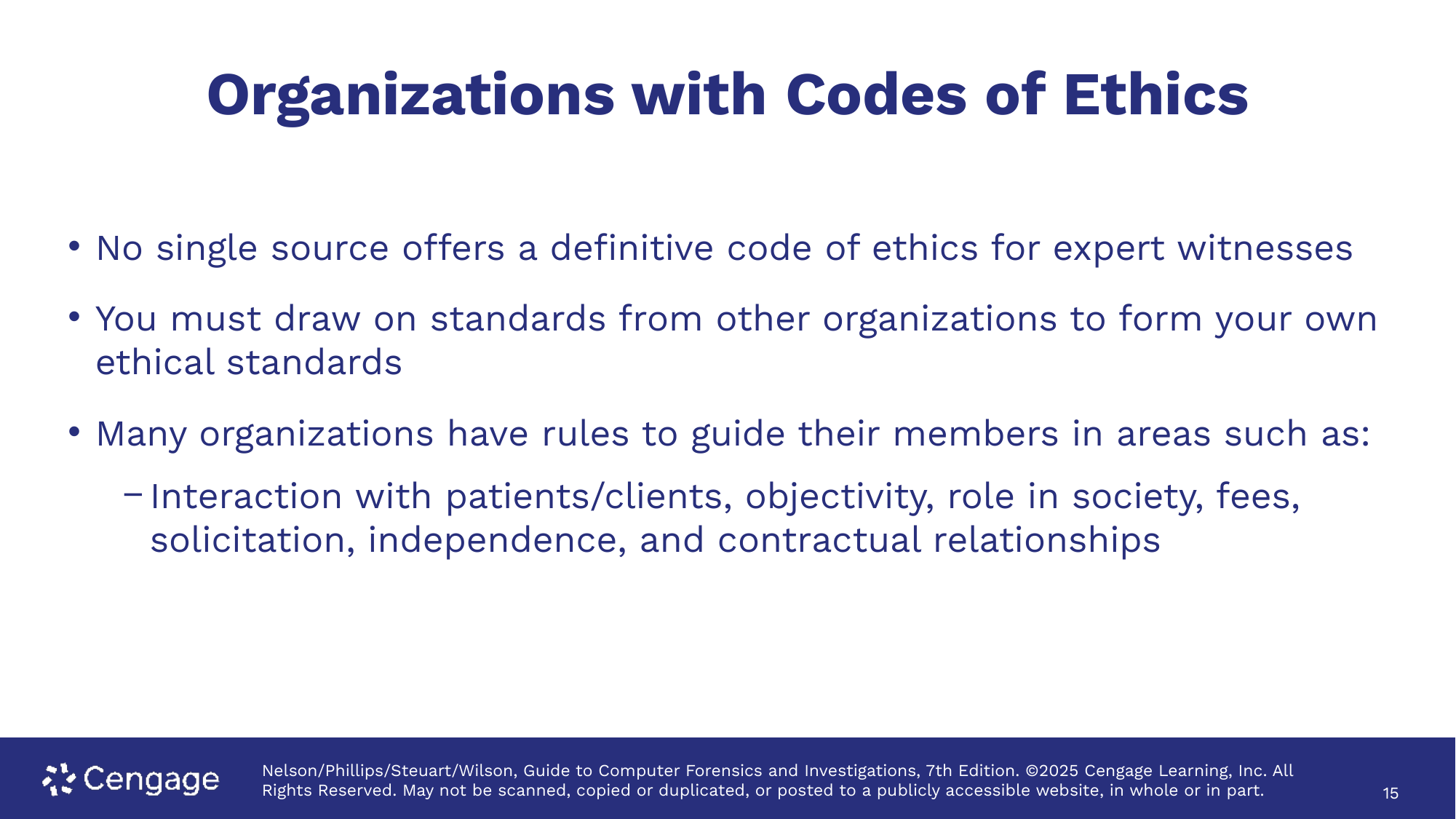

# Organizations with Codes of Ethics
No single source offers a definitive code of ethics for expert witnesses
You must draw on standards from other organizations to form your own ethical standards
Many organizations have rules to guide their members in areas such as:
Interaction with patients/clients, objectivity, role in society, fees, solicitation, independence, and contractual relationships